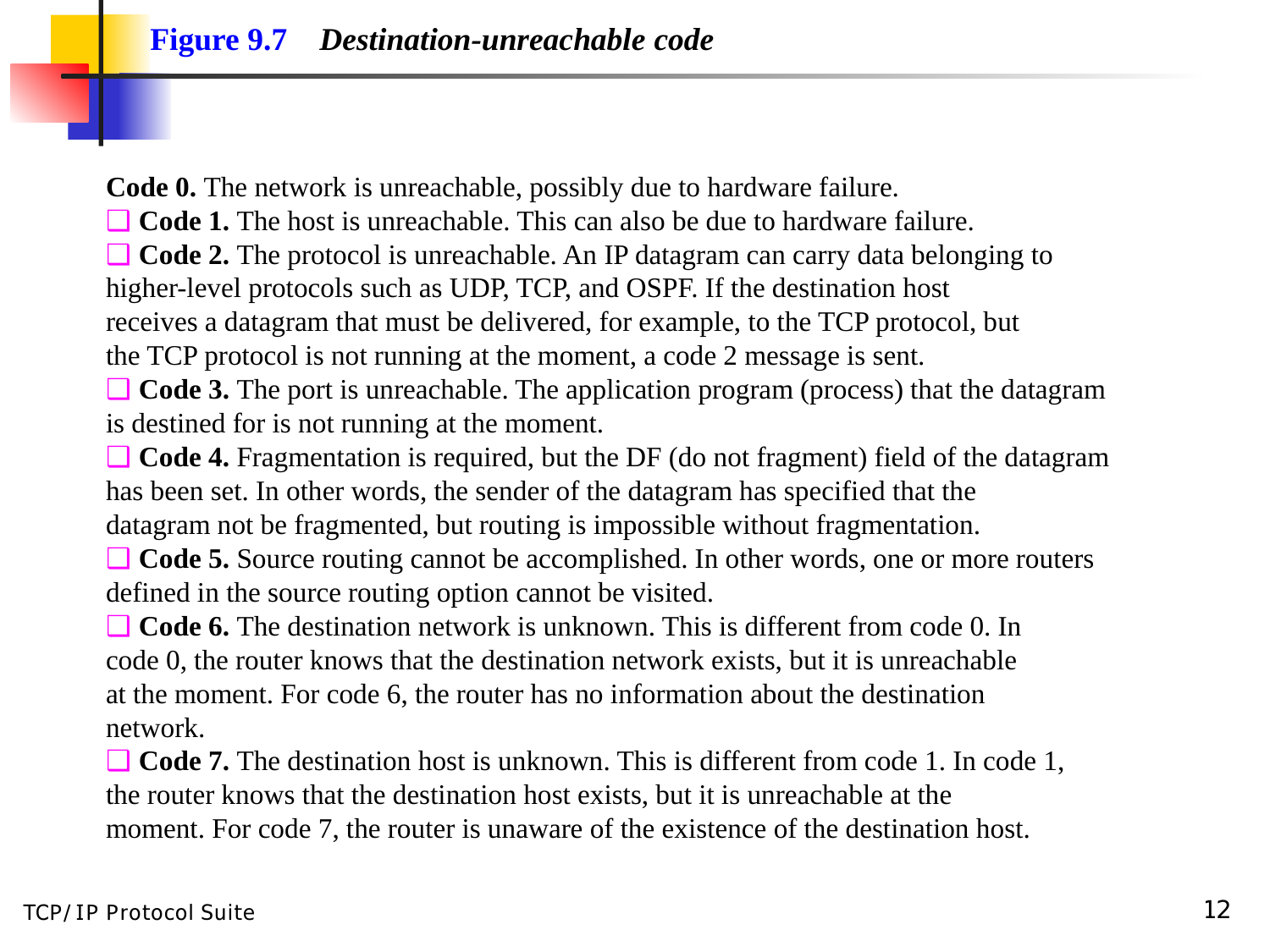

Figure 9.7    Destination-unreachable code

Code 0. The network is unreachable, possibly due to hardware failure.
❑ Code 1. The host is unreachable. This can also be due to hardware failure.
❑ Code 2. The protocol is unreachable. An IP datagram can carry data belonging to
higher-level protocols such as UDP, TCP, and OSPF. If the destination host
receives a datagram that must be delivered, for example, to the TCP protocol, but
the TCP protocol is not running at the moment, a code 2 message is sent.
❑ Code 3. The port is unreachable. The application program (process) that the datagram
is destined for is not running at the moment.
❑ Code 4. Fragmentation is required, but the DF (do not fragment) field of the datagram
has been set. In other words, the sender of the datagram has specified that the
datagram not be fragmented, but routing is impossible without fragmentation.
❑ Code 5. Source routing cannot be accomplished. In other words, one or more routers
defined in the source routing option cannot be visited.
❑ Code 6. The destination network is unknown. This is different from code 0. In
code 0, the router knows that the destination network exists, but it is unreachable
at the moment. For code 6, the router has no information about the destination
network.
❑ Code 7. The destination host is unknown. This is different from code 1. In code 1,
the router knows that the destination host exists, but it is unreachable at the
moment. For code 7, the router is unaware of the existence of the destination host.
12
TCP/IP Protocol Suite